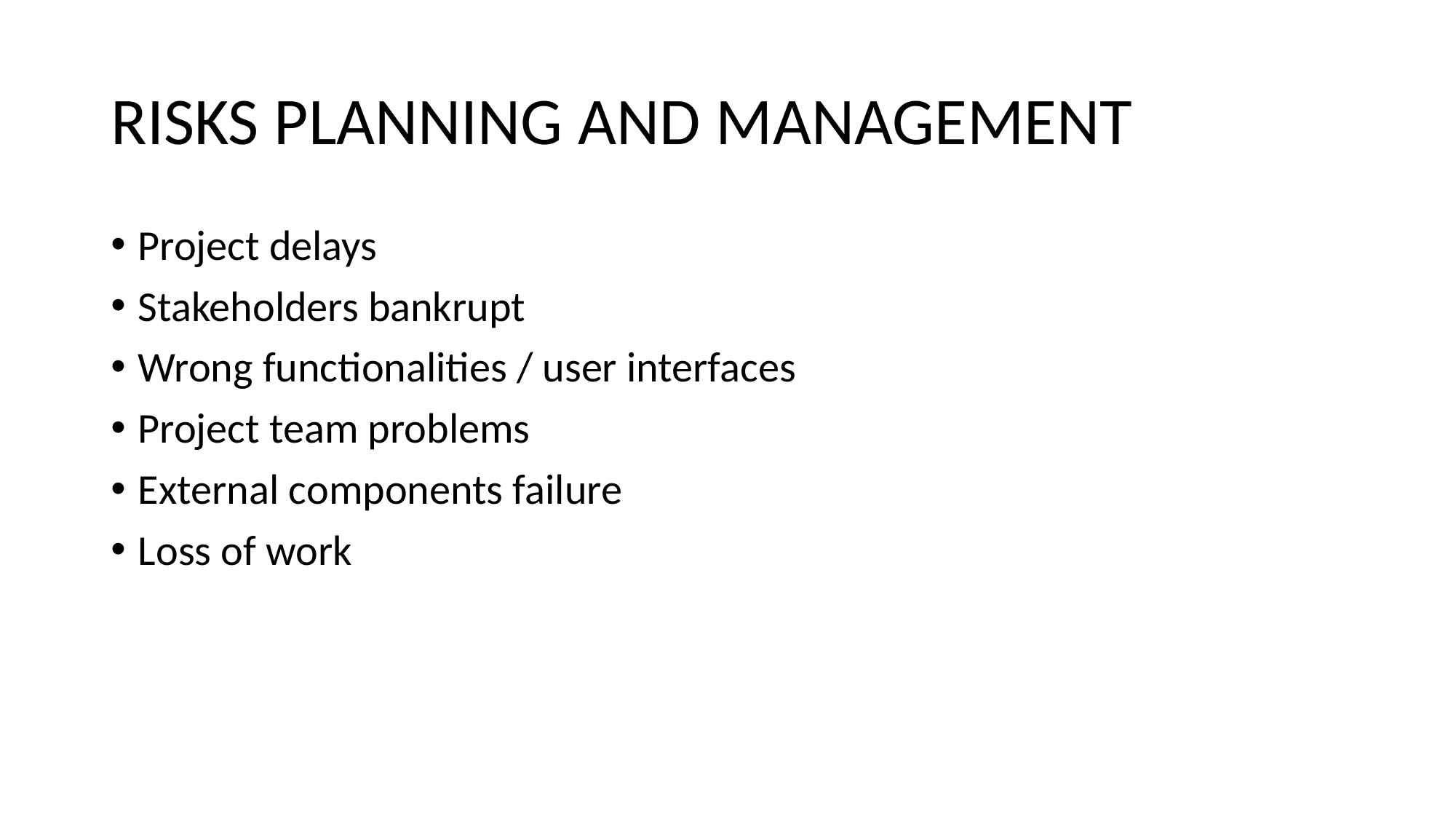

# RISKS PLANNING AND MANAGEMENT
Project delays
Stakeholders bankrupt
Wrong functionalities / user interfaces
Project team problems
External components failure
Loss of work